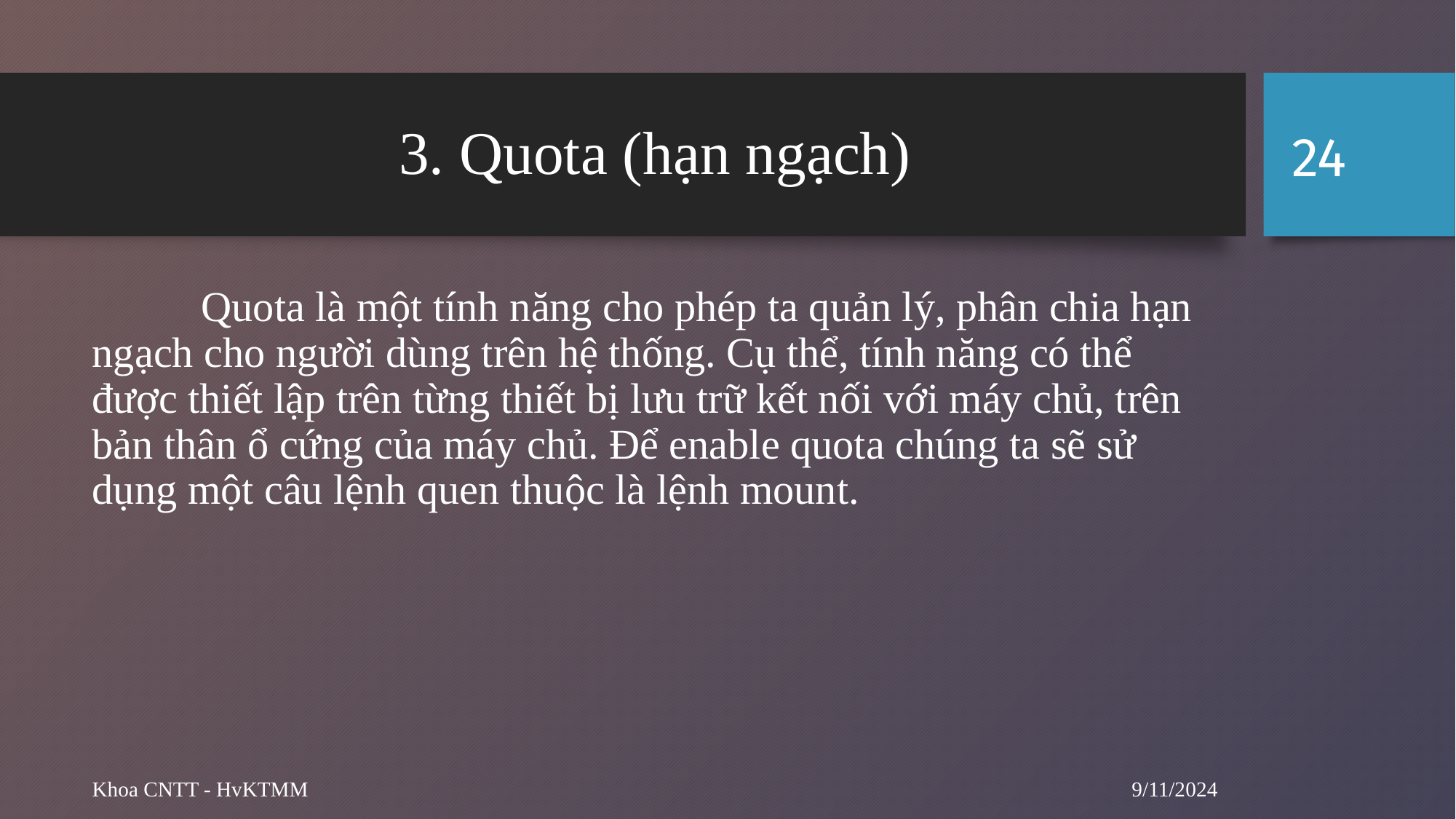

24
# 3. Quota (hạn ngạch)
	Quota là một tính năng cho phép ta quản lý, phân chia hạn ngạch cho người dùng trên hệ thống. Cụ thể, tính năng có thể được thiết lập trên từng thiết bị lưu trữ kết nối với máy chủ, trên bản thân ổ cứng của máy chủ. Để enable quota chúng ta sẽ sử dụng một câu lệnh quen thuộc là lệnh mount.

9/11/2024
Khoa CNTT - HvKTMM